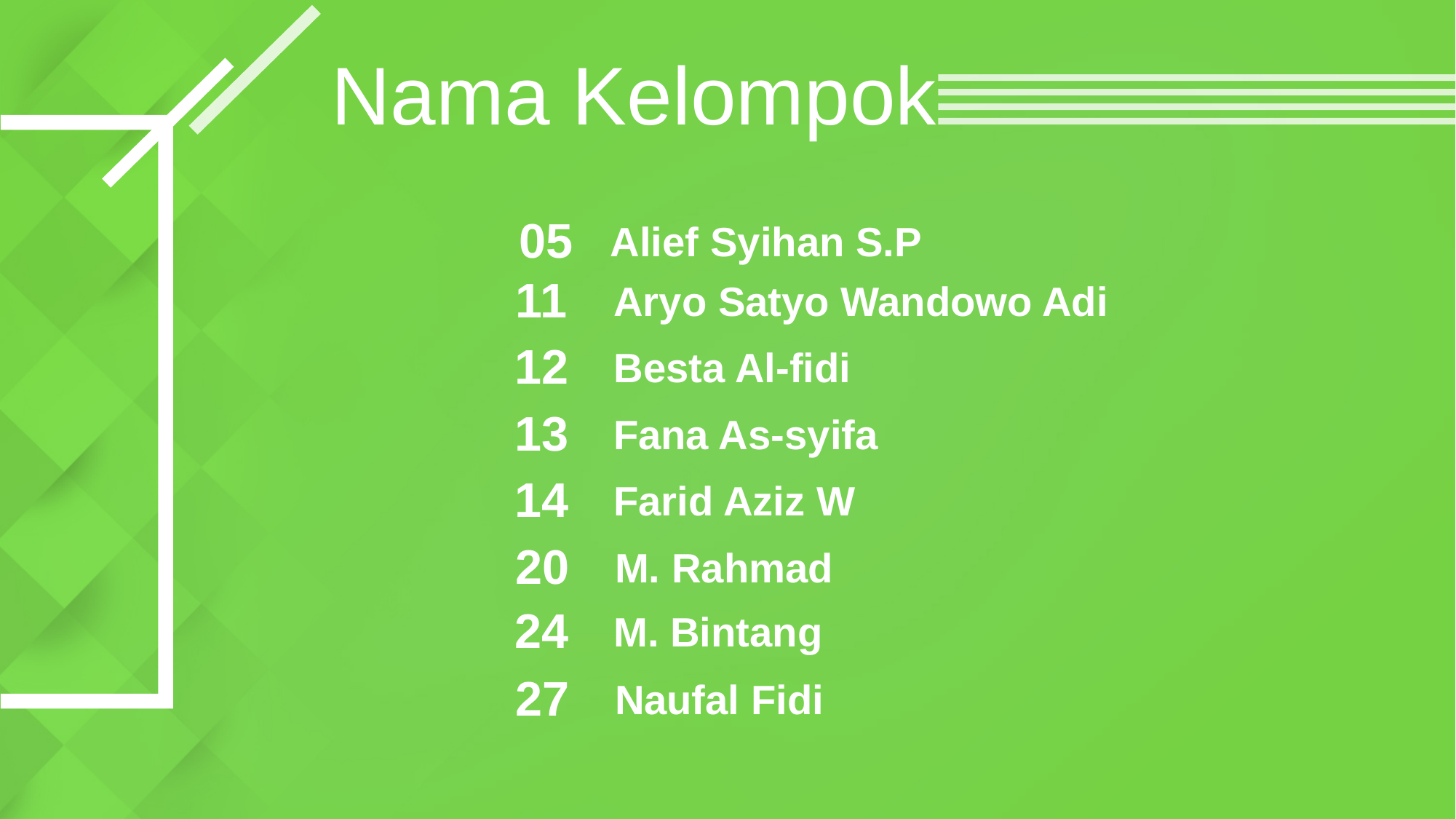

Nama Kelompok

05
Alief Syihan S.P
11
Aryo Satyo Wandowo Adi

12
Besta Al-fidi
13
Fana As-syifa
14
Farid Aziz W
20
M. Rahmad
24
M. Bintang
27
Naufal Fidi